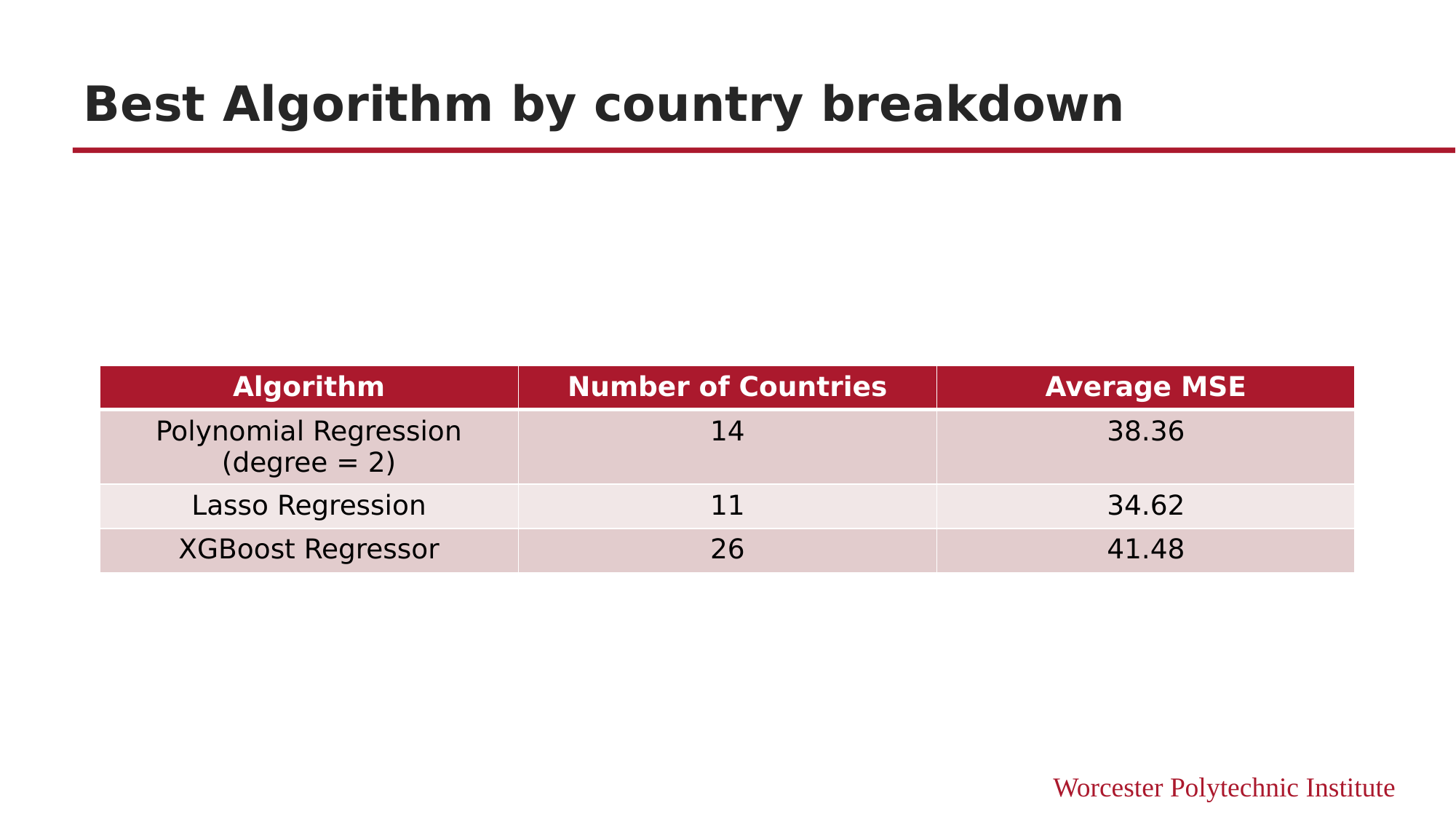

# Best Algorithm by country breakdown
| Algorithm | Number of Countries | Average MSE |
| --- | --- | --- |
| Polynomial Regression (degree = 2) | 14 | 38.36 |
| Lasso Regression | 11 | 34.62 |
| XGBoost Regressor | 26 | 41.48 |